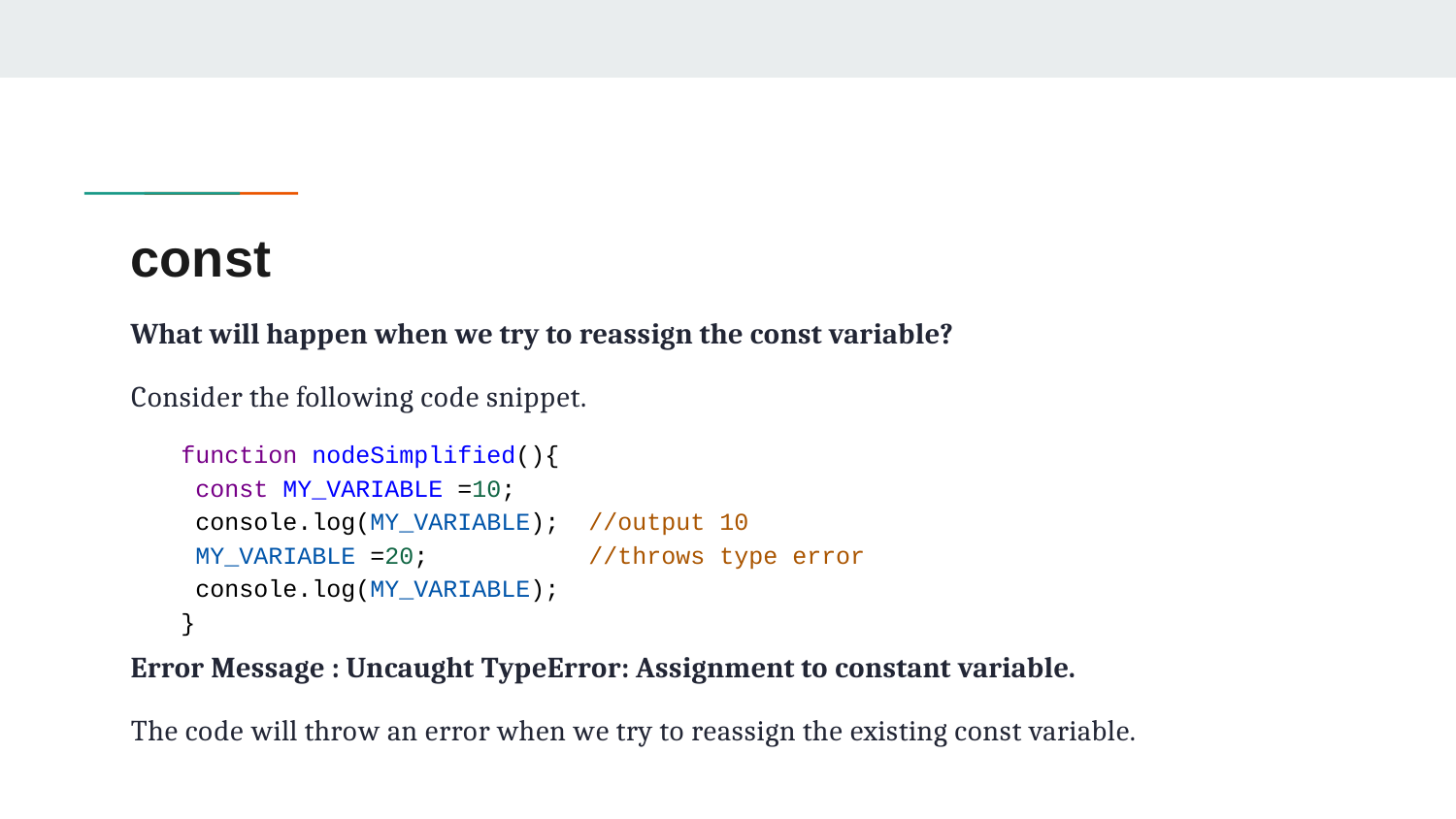

# const
What will happen when we try to reassign the const variable?
Consider the following code snippet.
function nodeSimplified(){
 const MY_VARIABLE =10;
 console.log(MY_VARIABLE);  //output 10
 MY_VARIABLE =20;           //throws type error
 console.log(MY_VARIABLE);
}
Error Message : Uncaught TypeError: Assignment to constant variable.
The code will throw an error when we try to reassign the existing const variable.